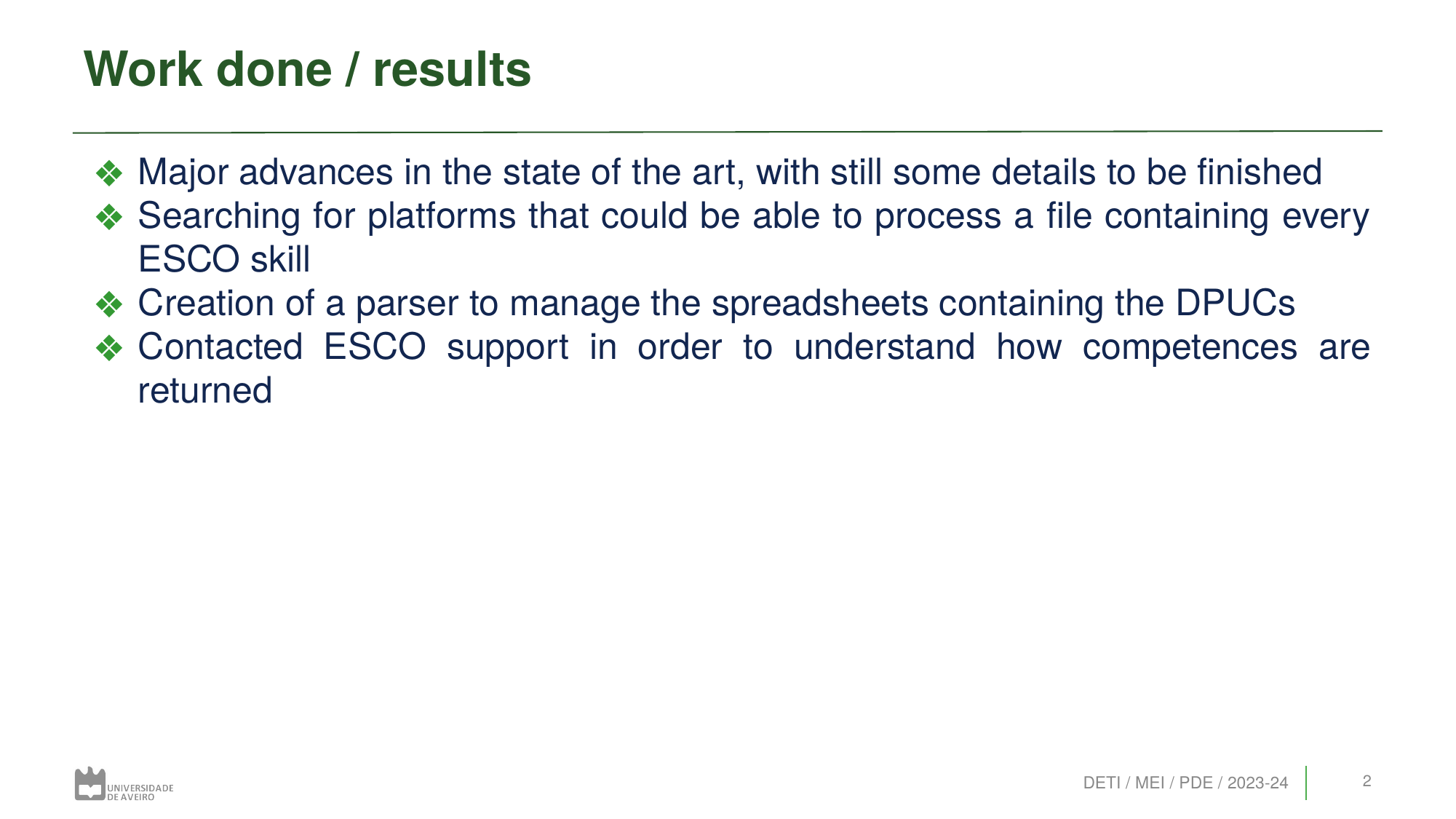

# Work done / results
Major advances in the state of the art, with still some details to be finished
Searching for platforms that could be able to process a file containing every ESCO skill
Creation of a parser to manage the spreadsheets containing the DPUCs
Contacted ESCO support in order to understand how competences are returned
DETI / MEI / PDE / 2023-24
2